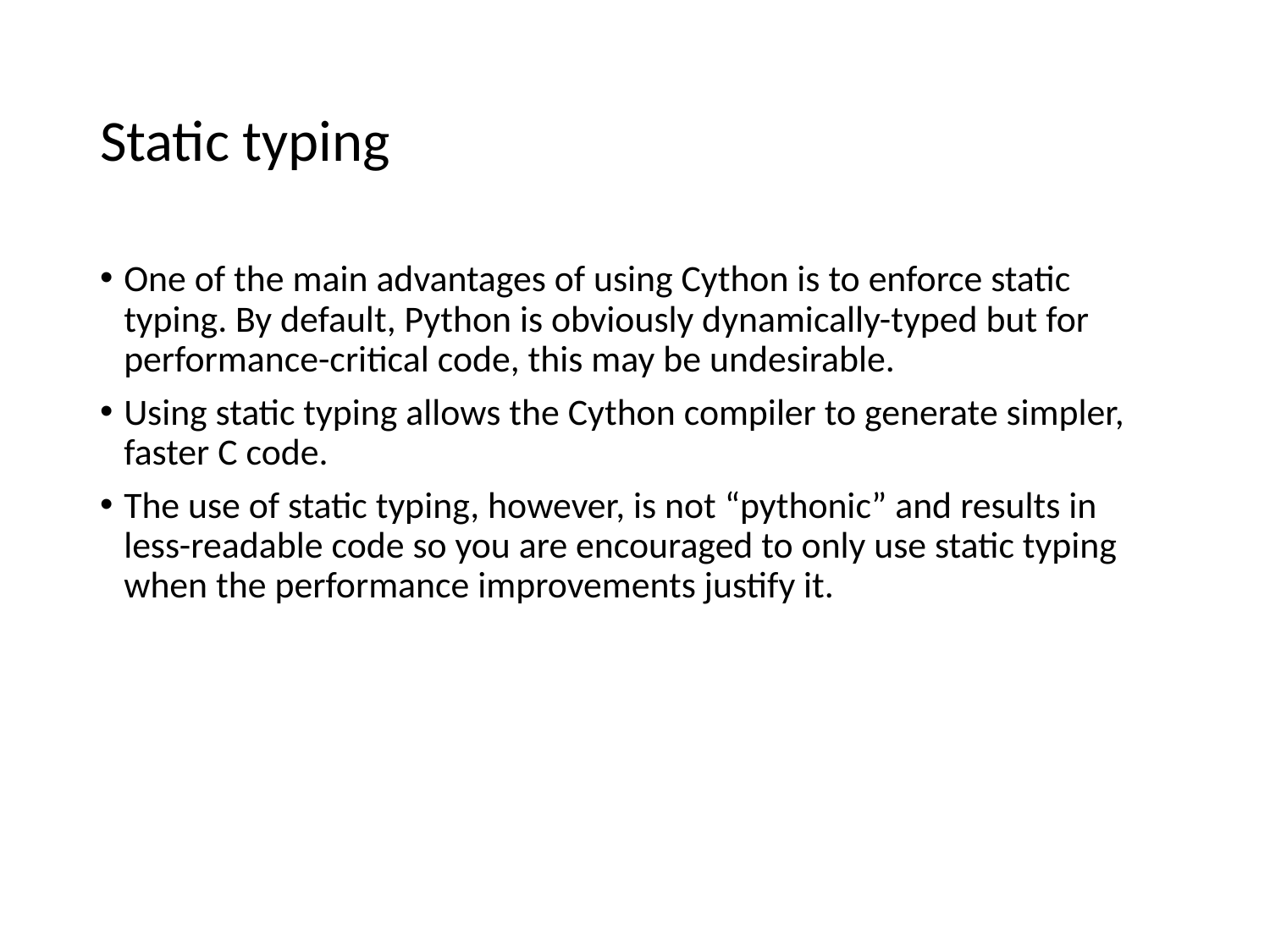

# Static typing
One of the main advantages of using Cython is to enforce static typing. By default, Python is obviously dynamically-typed but for performance-critical code, this may be undesirable.
Using static typing allows the Cython compiler to generate simpler, faster C code.
The use of static typing, however, is not “pythonic” and results in less-readable code so you are encouraged to only use static typing when the performance improvements justify it.